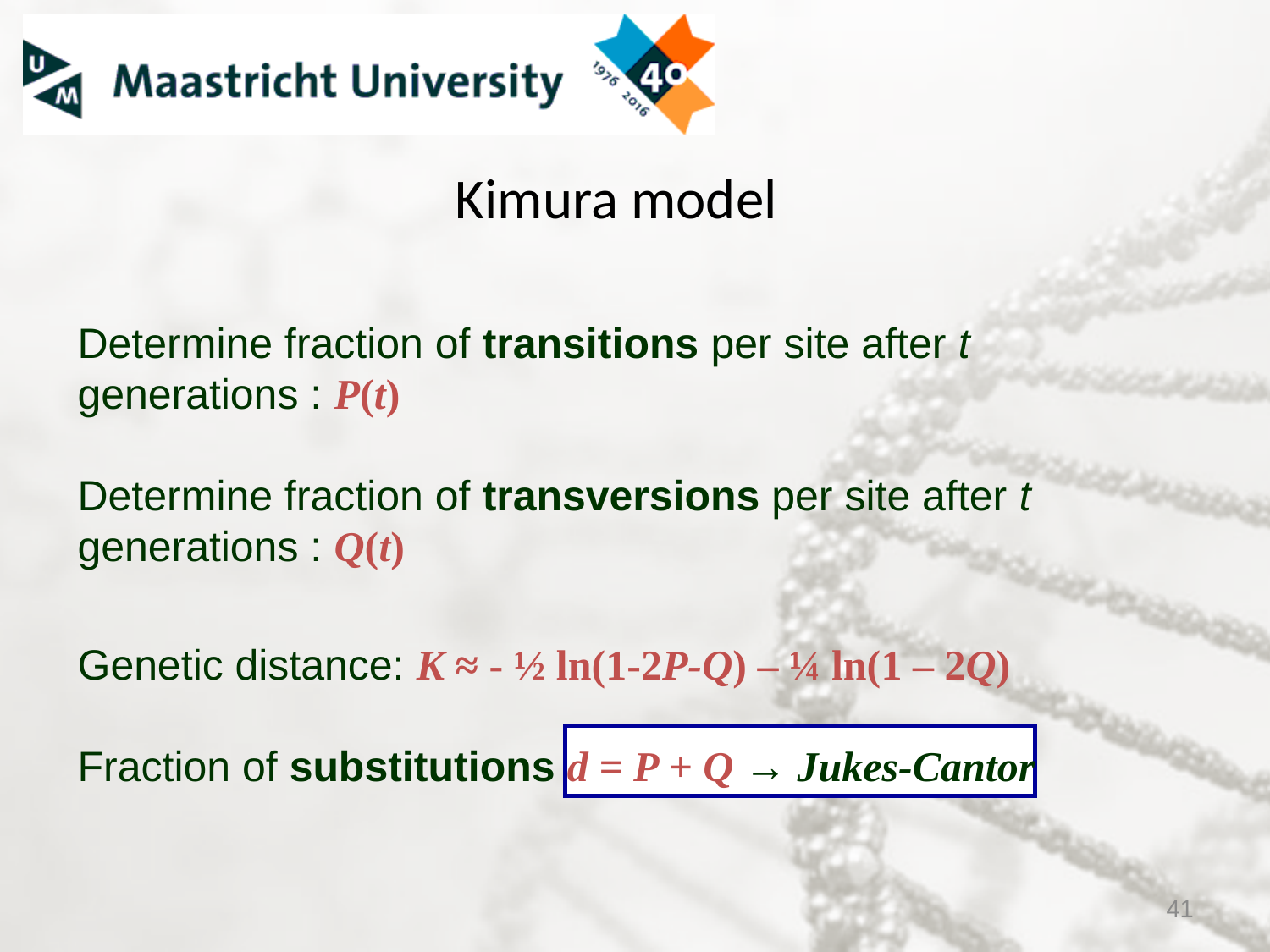

Kimura model

Determine fraction of transitions per site after t generations : P(t)

Determine fraction of transversions per site after t generations : Q(t)

Genetic distance: K ≈ - ½ ln(1-2P-Q) – ¼ ln(1 – 2Q)

Fraction of substitutions d = P + Q → Jukes-Cantor

41